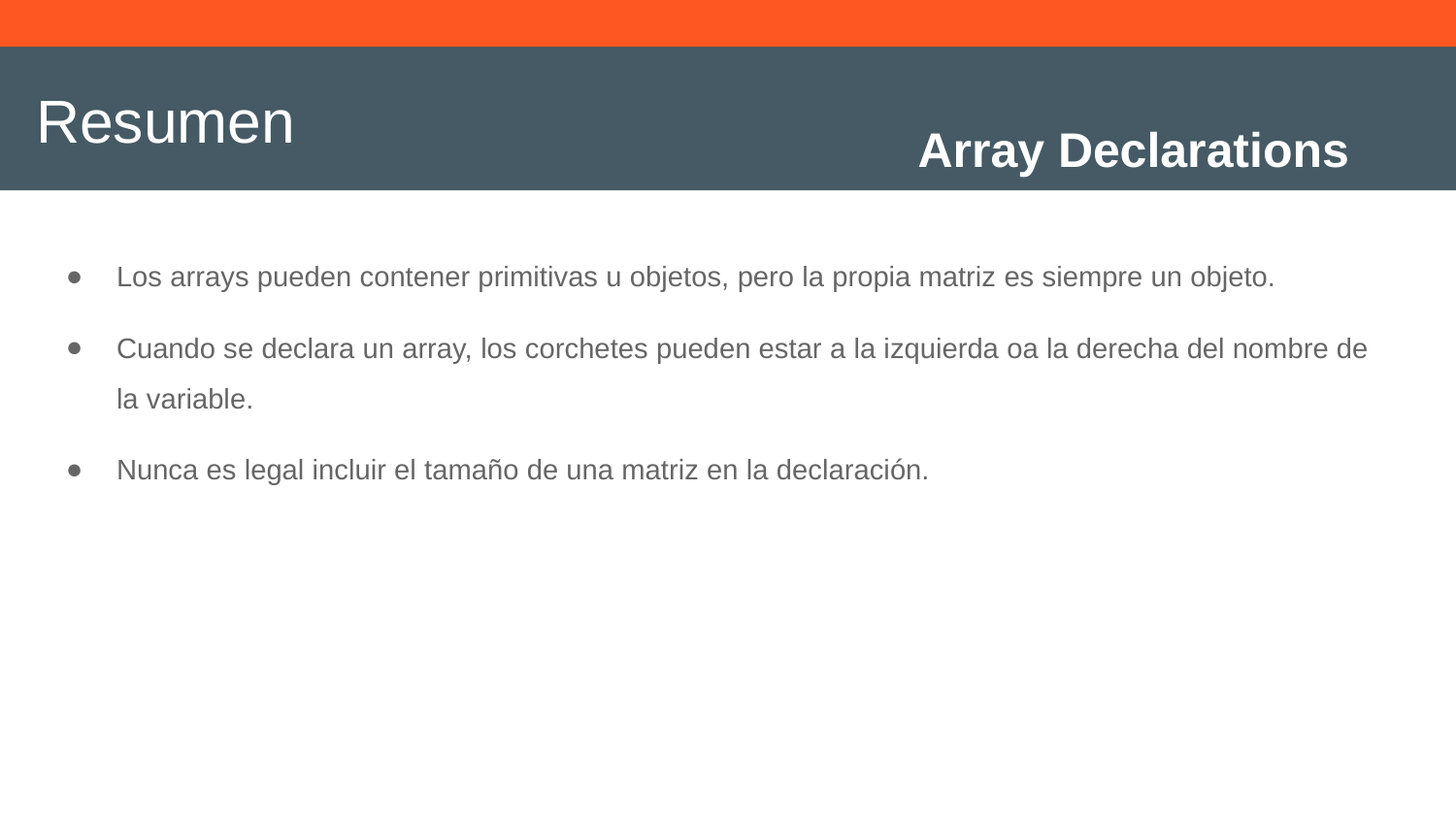

# Resumen

Array Declarations
Los arrays pueden contener primitivas u objetos, pero la propia matriz es siempre un objeto.
Cuando se declara un array, los corchetes pueden estar a la izquierda oa la derecha del nombre de la variable.
Nunca es legal incluir el tamaño de una matriz en la declaración.